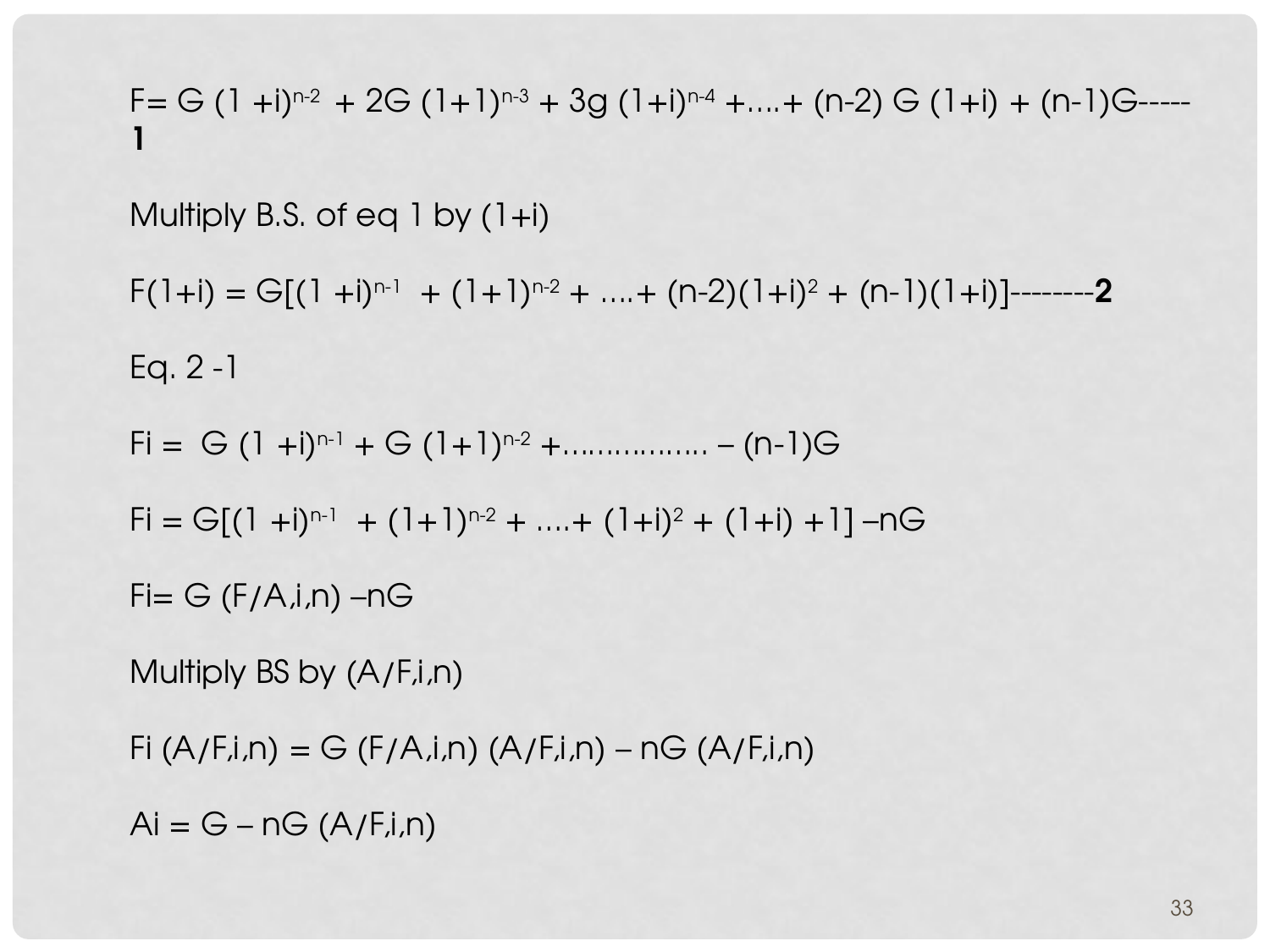

F= G (1 +i)n-2  + 2G (1+1)n-3 + 3g (1+i)n-4 +….+ (n-2) G (1+i) + (n-1)G-----1

Multiply B.S. of eq 1 by (1+i)

F(1+i) = G[(1 +i)n-1  + (1+1)n-2 + ….+ (n-2)(1+i)2 + (n-1)(1+i)]--------2

Eq. 2 -1

Fi =  G (1 +i)n-1 + G (1+1)n-2 +…………….. – (n-1)G

Fi = G[(1 +i)n-1  + (1+1)n-2 + ….+ (1+i)2 + (1+i) +1] –nG

Fi= G (F/A,i,n) –nG

Multiply BS by (A/F,i,n)

Fi (A/F,i,n) = G (F/A,i,n) (A/F,i,n) – nG (A/F,i,n)

Ai = G – nG (A/F,i,n)

33